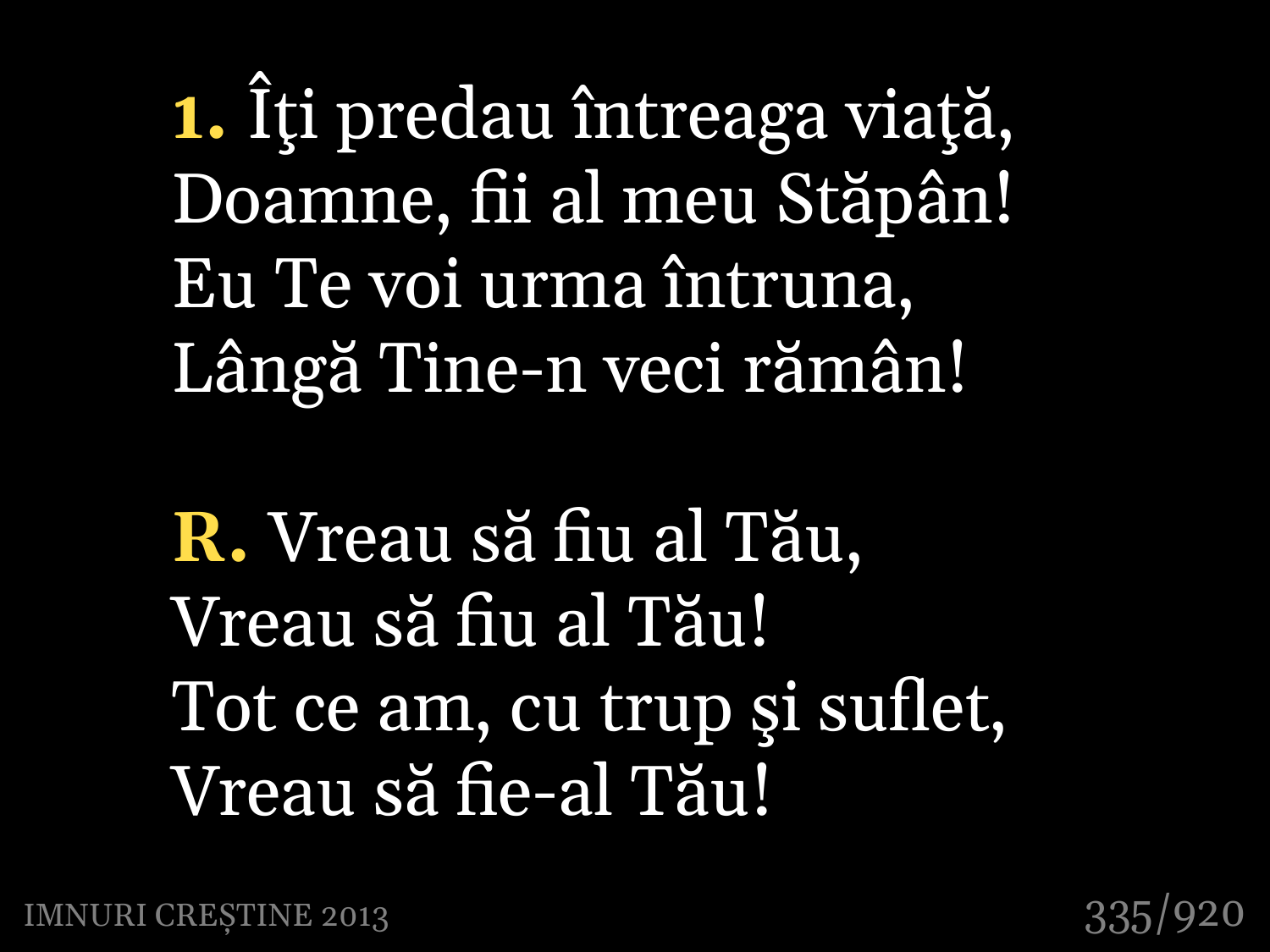

1. Îţi predau întreaga viaţă,
Doamne, fii al meu Stăpân!
Eu Te voi urma întruna,
Lângă Tine-n veci rămân!

R. Vreau să fiu al Tău,
Vreau să fiu al Tău!
Tot ce am, cu trup şi suflet,
Vreau să fie-al Tău!
335/920
IMNURI CREȘTINE 2013